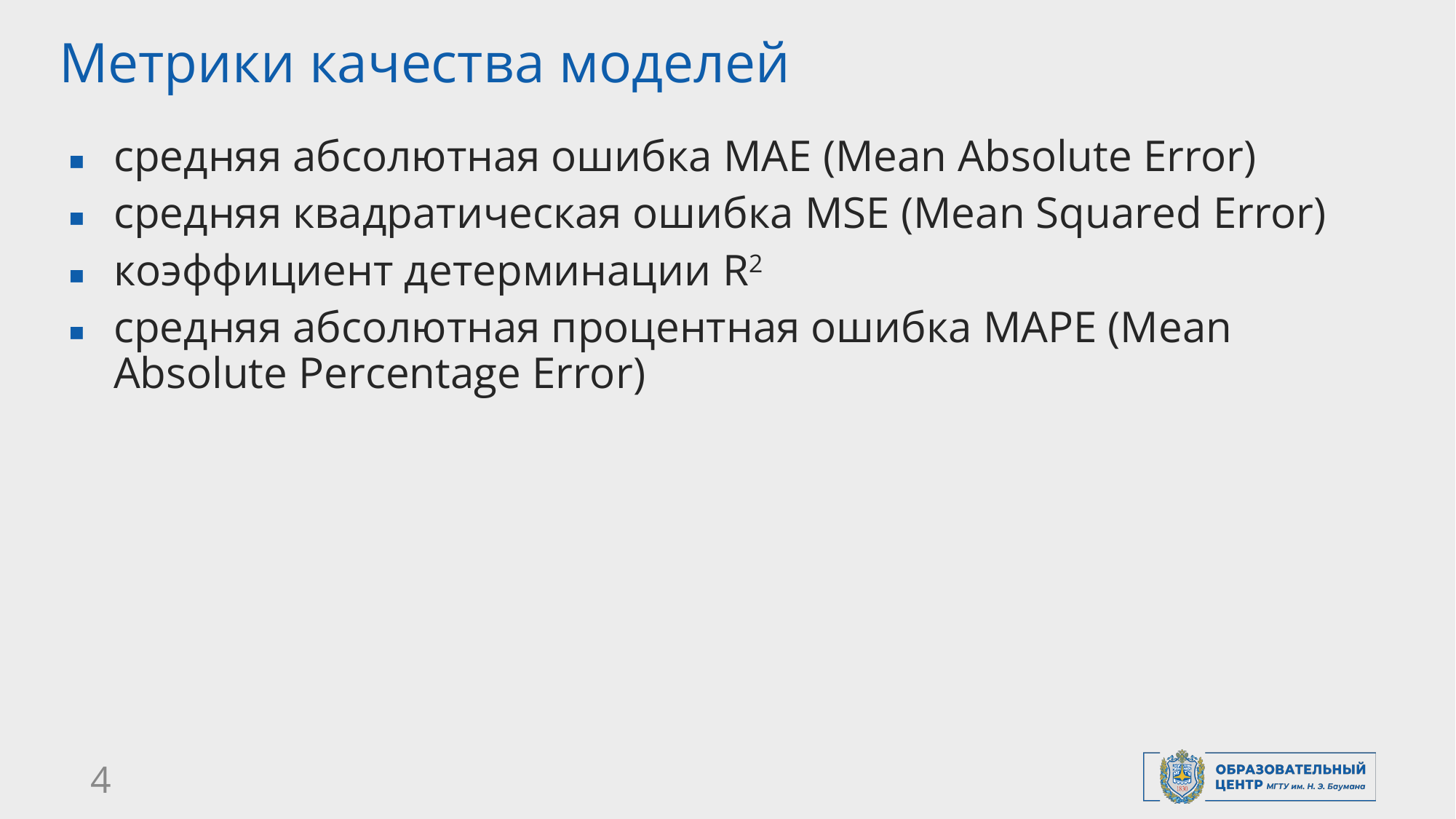

# Метрики качества моделей
средняя абсолютная ошибка MAE (Mean Absolute Error)
средняя квадратическая ошибка MSE (Mean Squared Error)
коэффициент детерминации R2
средняя абсолютная процентная ошибка MAPE (Mean Absolute Percentage Error)
4